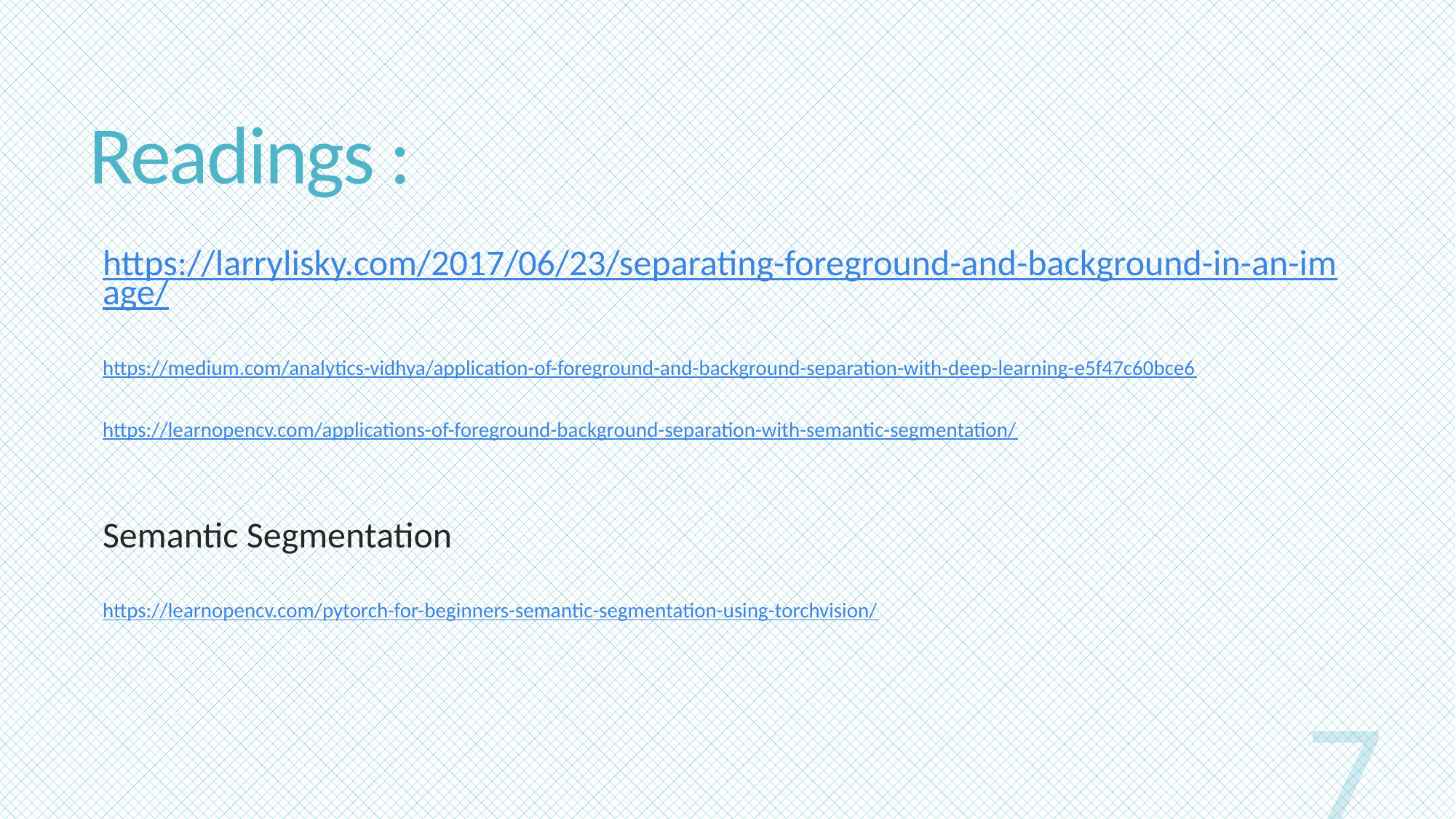

# Readings :
https://larrylisky.com/2017/06/23/separating-foreground-and-background-in-an-image/
https://medium.com/analytics-vidhya/application-of-foreground-and-background-separation-with-deep-learning-e5f47c60bce6
https://learnopencv.com/applications-of-foreground-background-separation-with-semantic-segmentation/

Semantic Segmentation
https://learnopencv.com/pytorch-for-beginners-semantic-segmentation-using-torchvision/

7